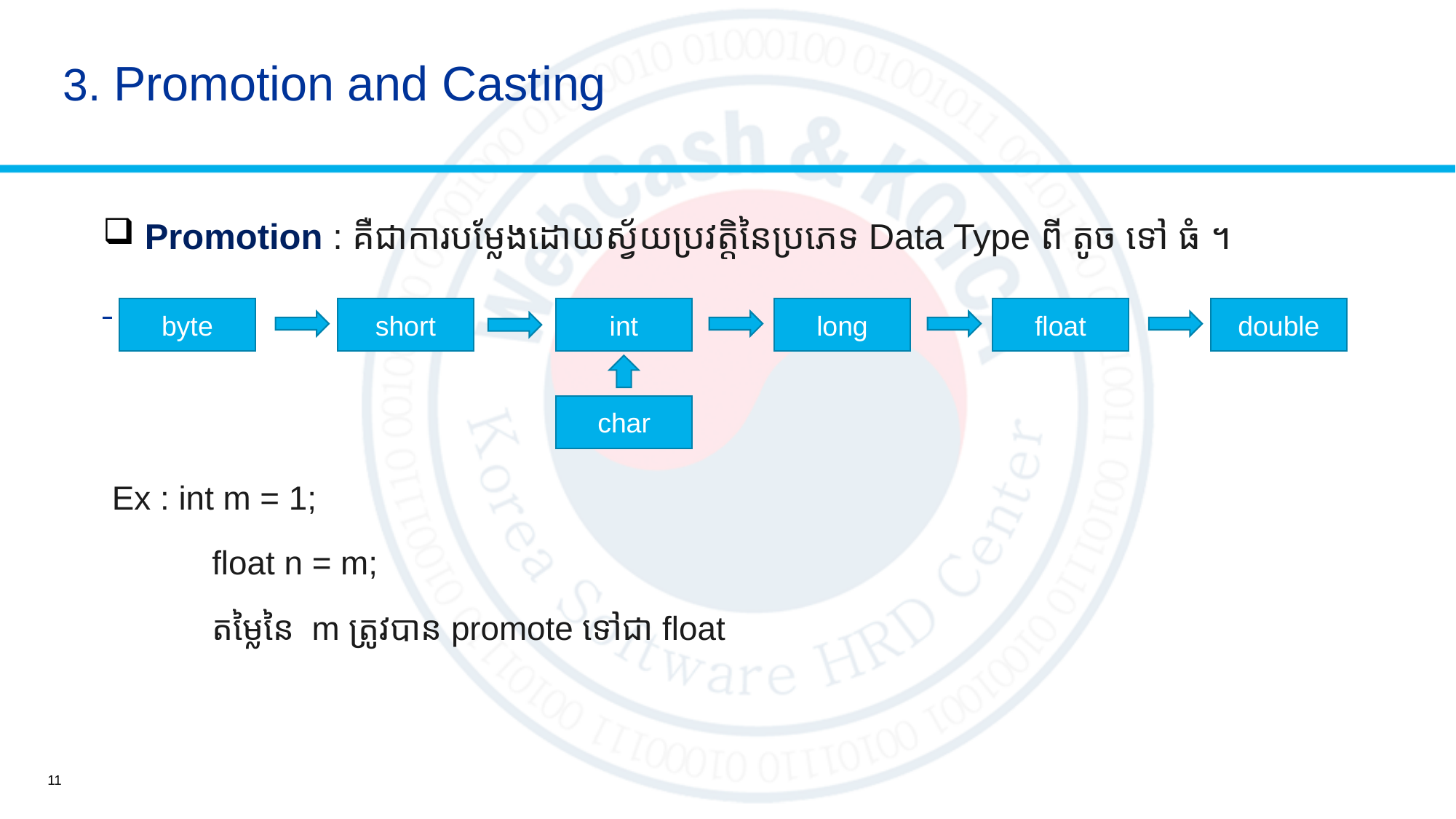

# 3. Promotion and Casting
 Promotion : គឺជាការបម្លែងដោយស្វ័យប្រវត្តិនៃប្រភេទ Data Type ពី តូច ទៅ ធំ ។

 Ex : int m = 1;
	float n = m;
	តម្លៃនៃ  m ត្រូវបាន promote ទៅជា​ float
int
long
float
double
byte
short

char
11